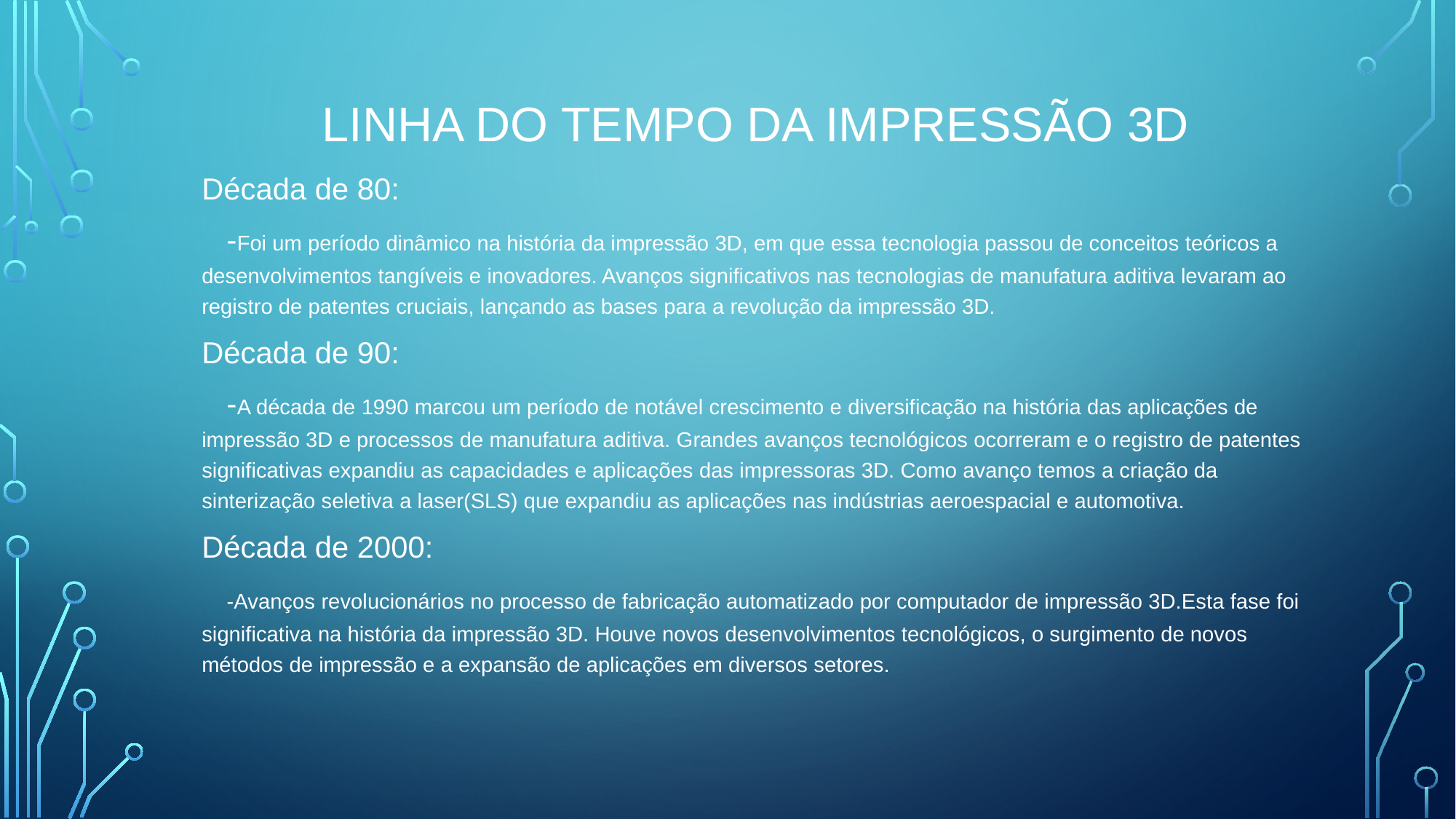

# Linha do tempo da impressão 3d
Década de 80:
   -Foi um período dinâmico na história da impressão 3D, em que essa tecnologia passou de conceitos teóricos a desenvolvimentos tangíveis e inovadores. Avanços significativos nas tecnologias de manufatura aditiva levaram ao registro de patentes cruciais, lançando as bases para a revolução da impressão 3D.
Década de 90:
   -A década de 1990 marcou um período de notável crescimento e diversificação na história das aplicações de impressão 3D e processos de manufatura aditiva. Grandes avanços tecnológicos ocorreram e o registro de patentes significativas expandiu as capacidades e aplicações das impressoras 3D. Como avanço temos a criação da sinterização seletiva a laser(SLS) que expandiu as aplicações nas indústrias aeroespacial e automotiva.
Década de 2000:
   -Avanços revolucionários no processo de fabricação automatizado por computador de impressão 3D.Esta fase foi significativa na história da impressão 3D. Houve novos desenvolvimentos tecnológicos, o surgimento de novos métodos de impressão e a expansão de aplicações em diversos setores.